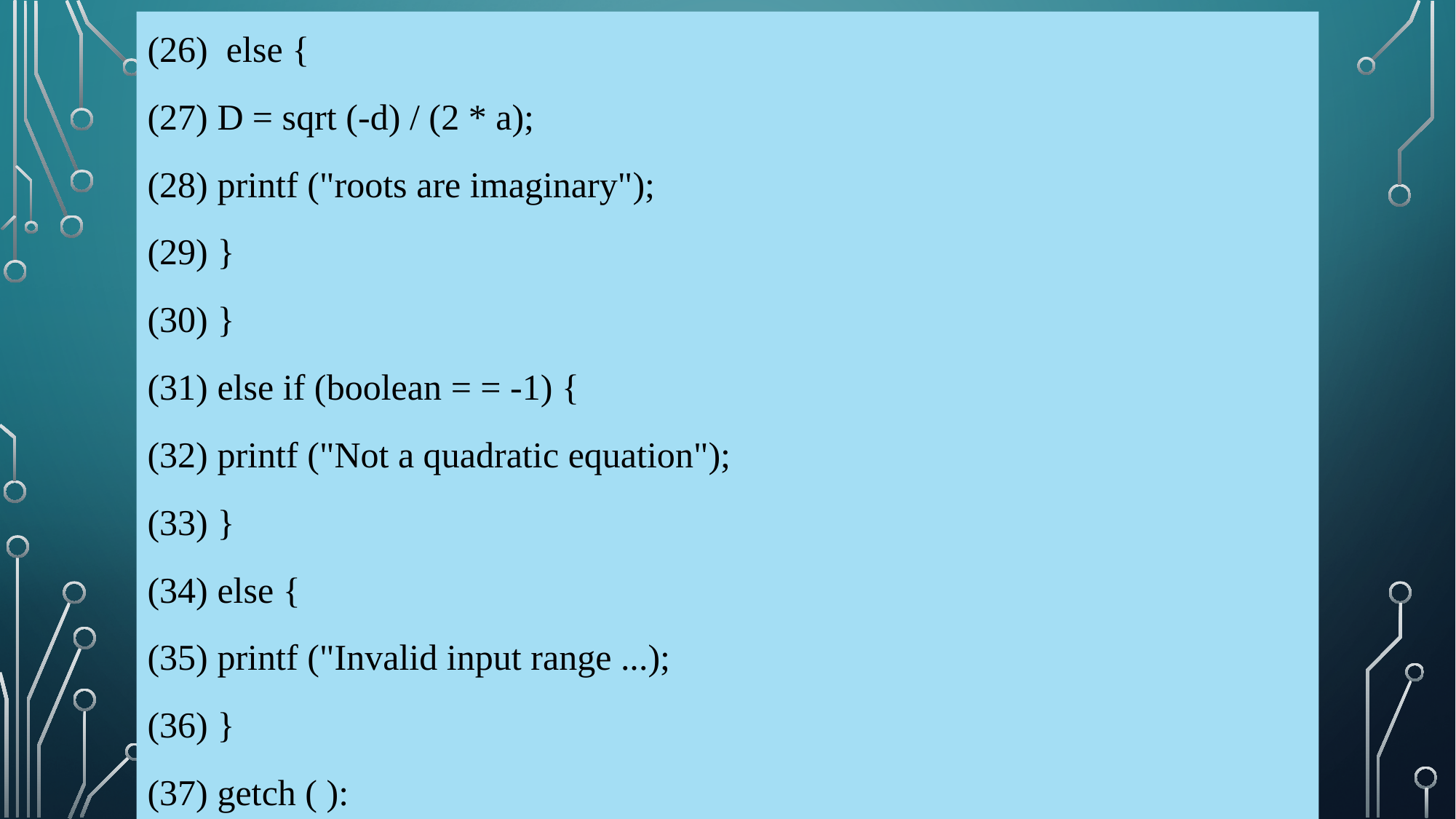

(26)  else {
(27) D = sqrt (-d) / (2 * a);
(28) printf ("roots are imaginary");
(29) }
(30) }
(31) else if (boolean = = -1) {
(32) printf ("Not a quadratic equation");
(33) }
(34) else {
(35) printf ("Invalid input range ...);
(36) }
(37) getch ( ):